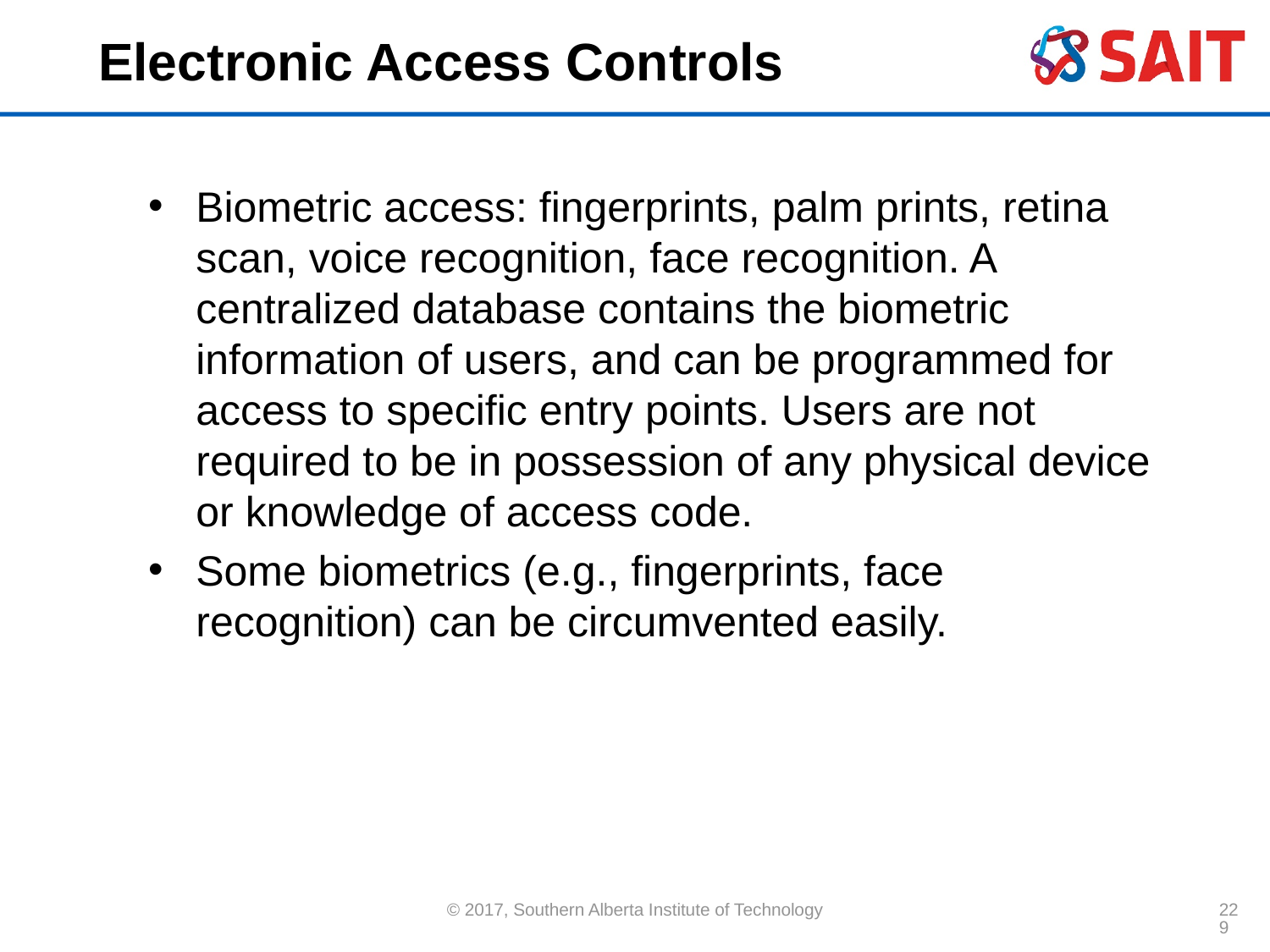

# Electronic Access Controls
Biometric access: fingerprints, palm prints, retina scan, voice recognition, face recognition. A centralized database contains the biometric information of users, and can be programmed for access to specific entry points. Users are not required to be in possession of any physical device or knowledge of access code.
Some biometrics (e.g., fingerprints, face recognition) can be circumvented easily.